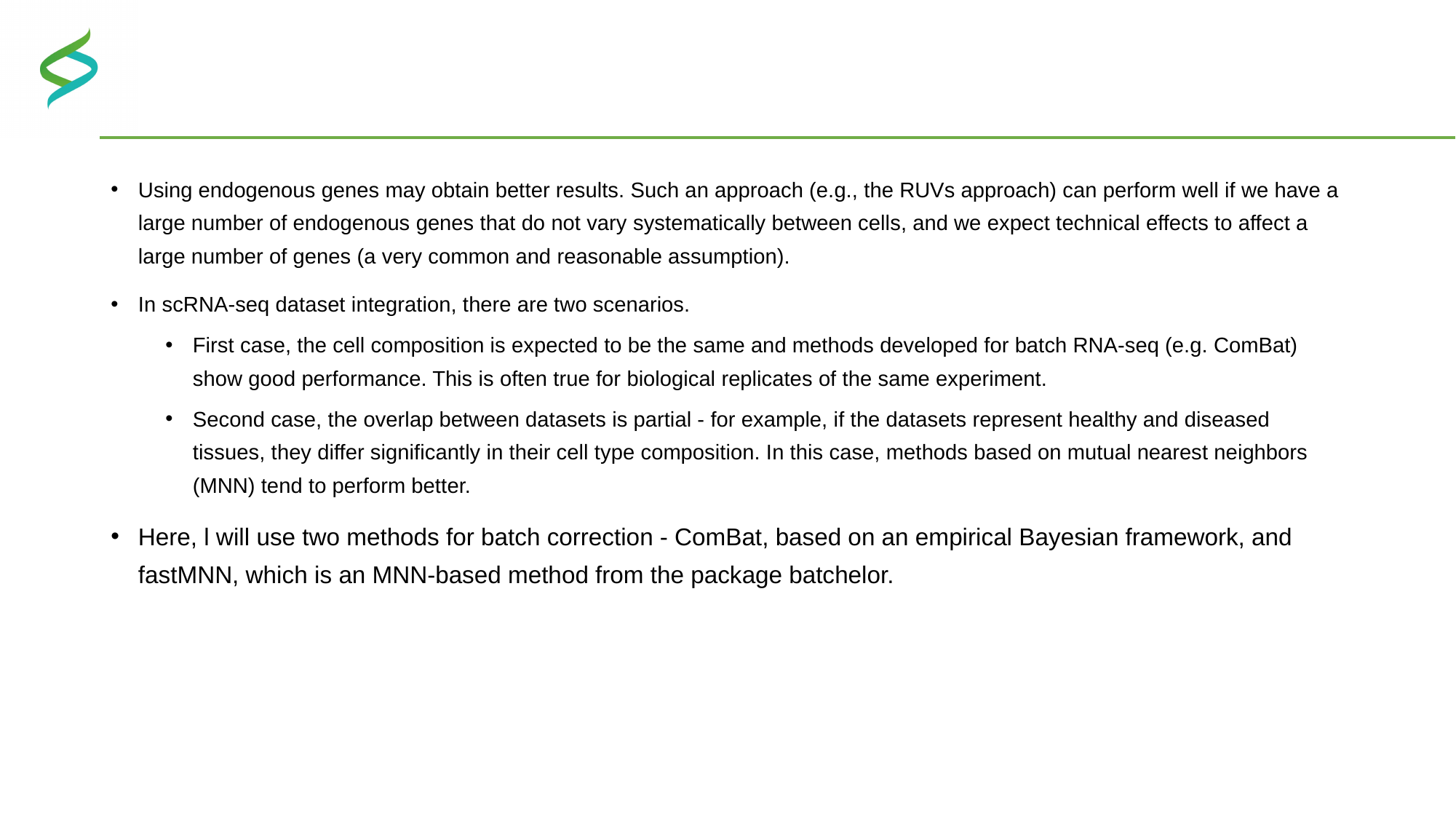

#
Using endogenous genes may obtain better results. Such an approach (e.g., the RUVs approach) can perform well if we have a large number of endogenous genes that do not vary systematically between cells, and we expect technical effects to affect a large number of genes (a very common and reasonable assumption).
In scRNA-seq dataset integration, there are two scenarios.
First case, the cell composition is expected to be the same and methods developed for batch RNA-seq (e.g. ComBat) show good performance. This is often true for biological replicates of the same experiment.
Second case, the overlap between datasets is partial - for example, if the datasets represent healthy and diseased tissues, they differ significantly in their cell type composition. In this case, methods based on mutual nearest neighbors (MNN) tend to perform better.
Here, l will use two methods for batch correction - ComBat, based on an empirical Bayesian framework, and fastMNN, which is an MNN-based method from the package batchelor.